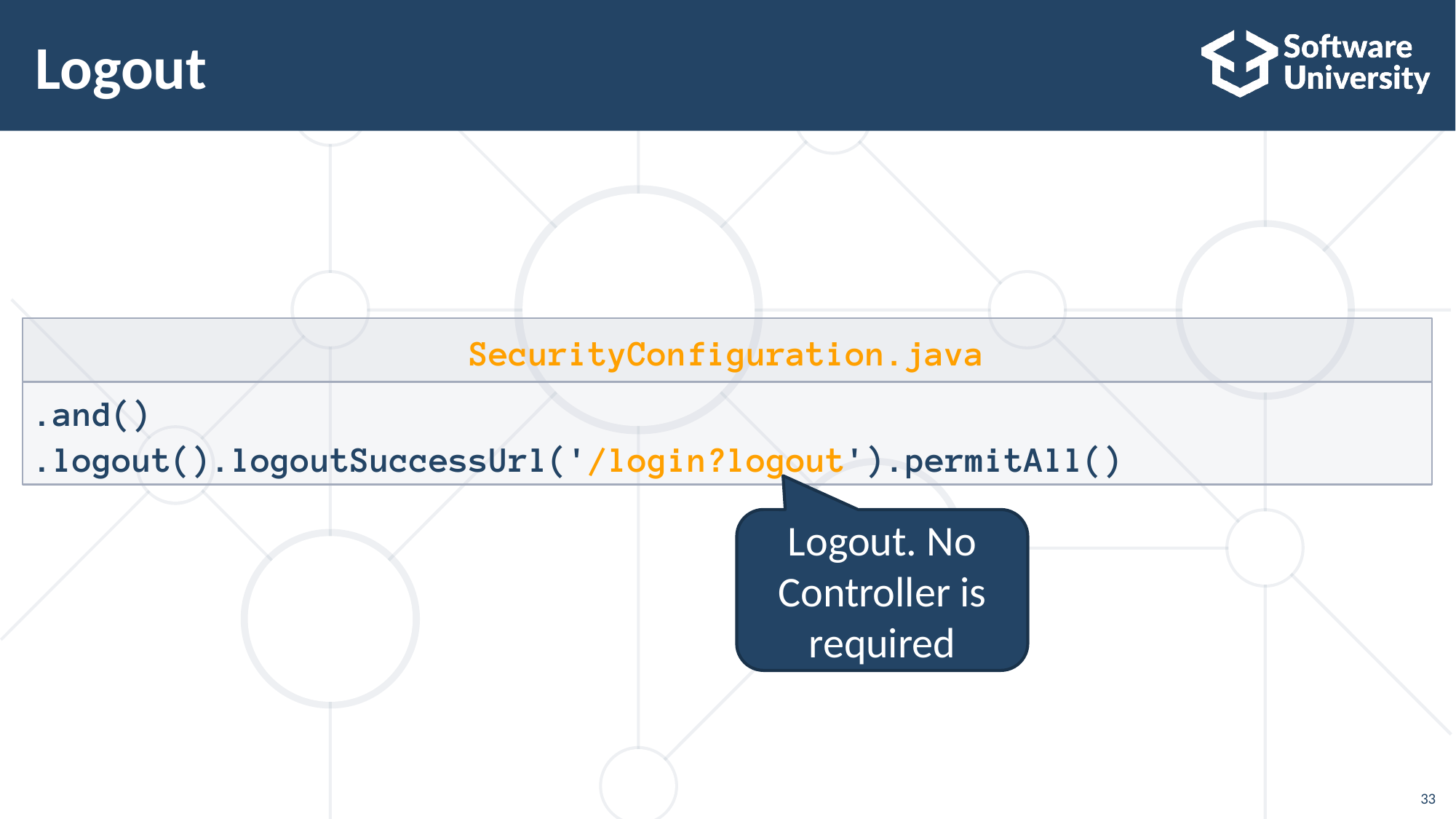

# Logout
SecurityConfiguration.java
.and()
.logout().logoutSuccessUrl('/login?logout').permitAll()
Logout. No Controller is required
33